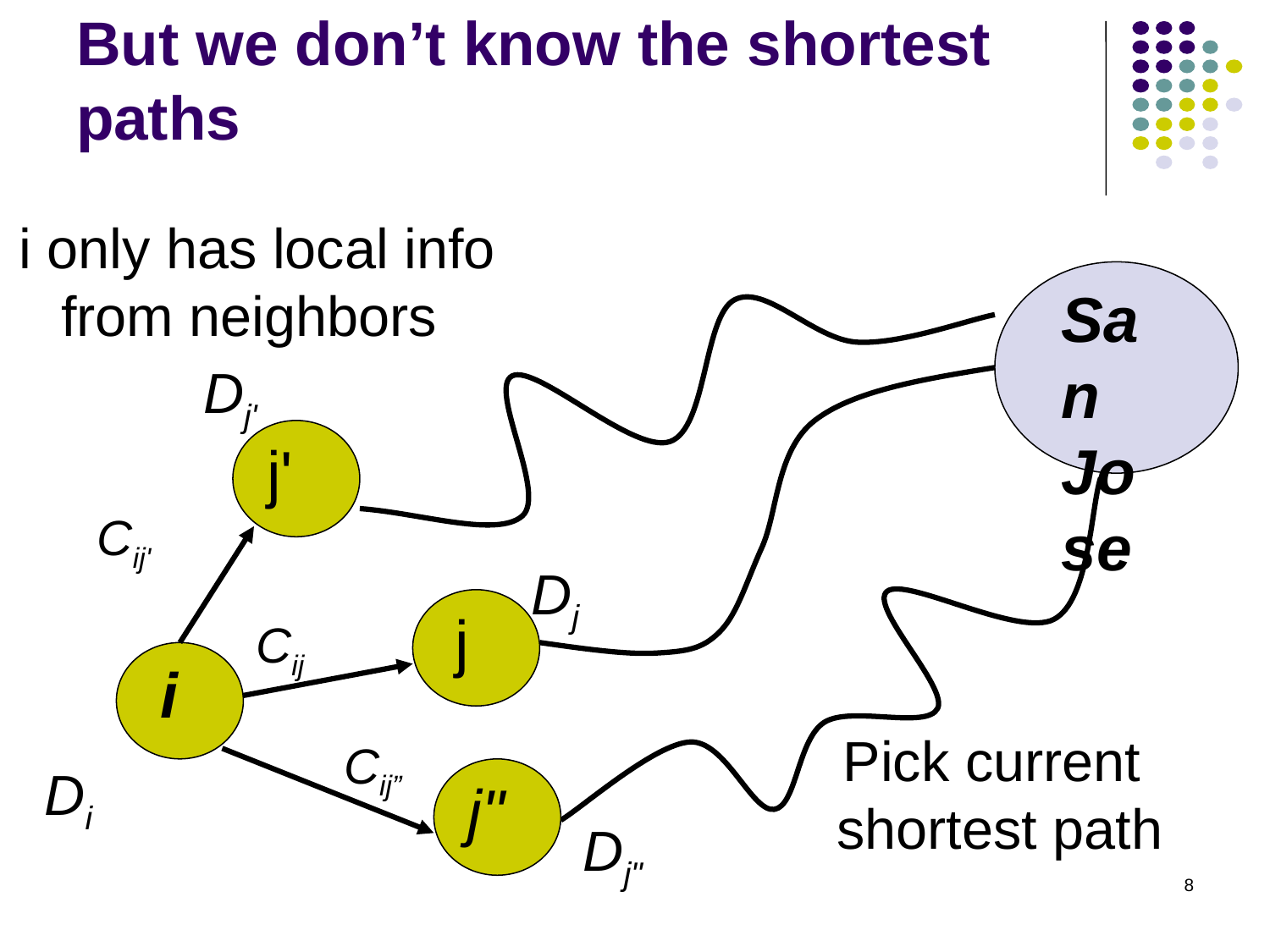

# But we don’t know the shortest paths
i only has local info
from neighbors

San
Jose

Dj'

j'

Cij'
Dj

j
Cij

i
Pick current
shortest path
Cij”
Di

j"
Dj"
8